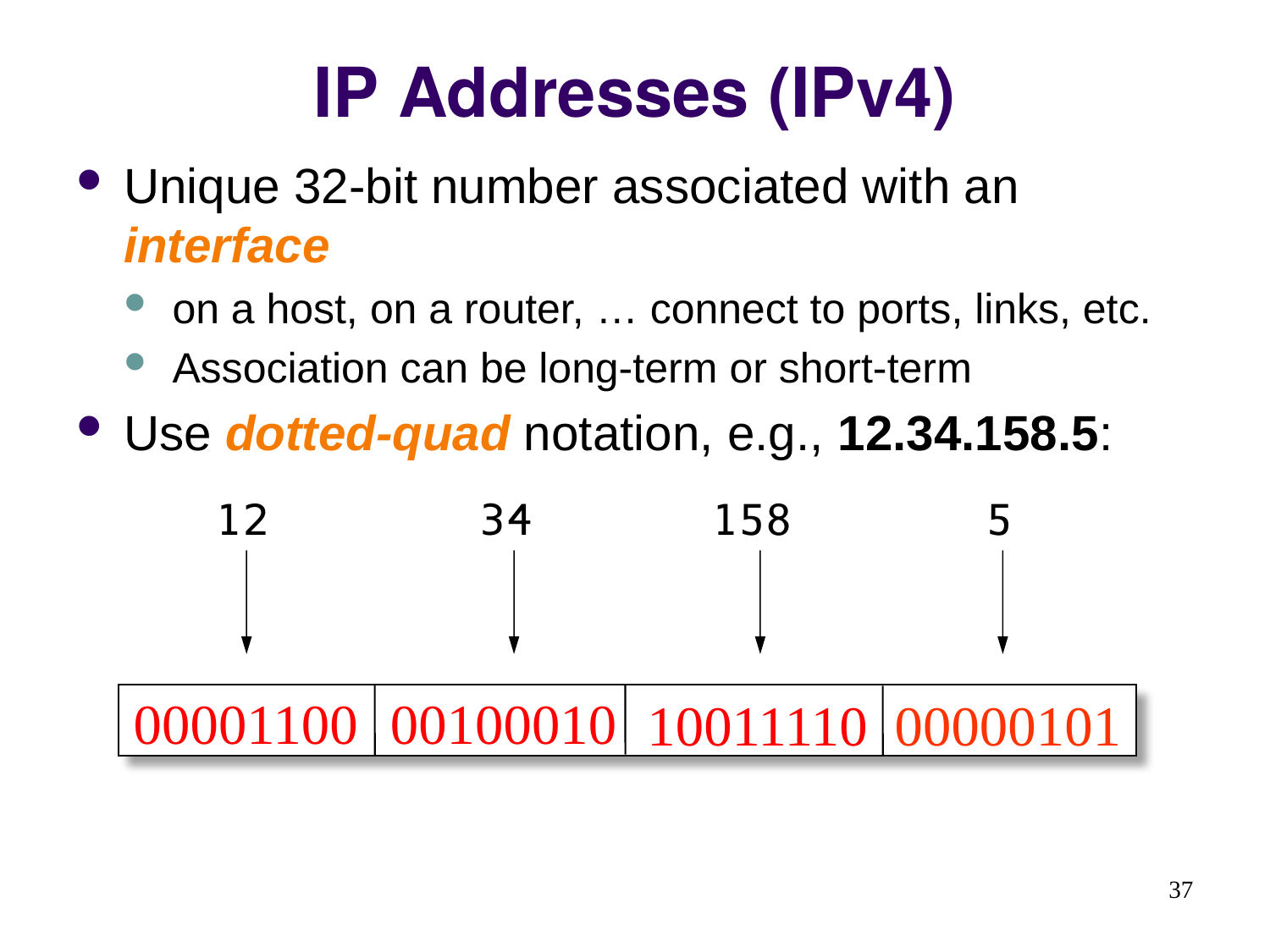

# IP Addresses (IPv4)
Unique 32-bit number associated with an interface
on a host, on a router, … connect to ports, links, etc.
Association can be long-term or short-term
Use dotted-quad notation, e.g., 12.34.158.5:
12
34
158
5

00001100
00100010
10011110
00000101

37